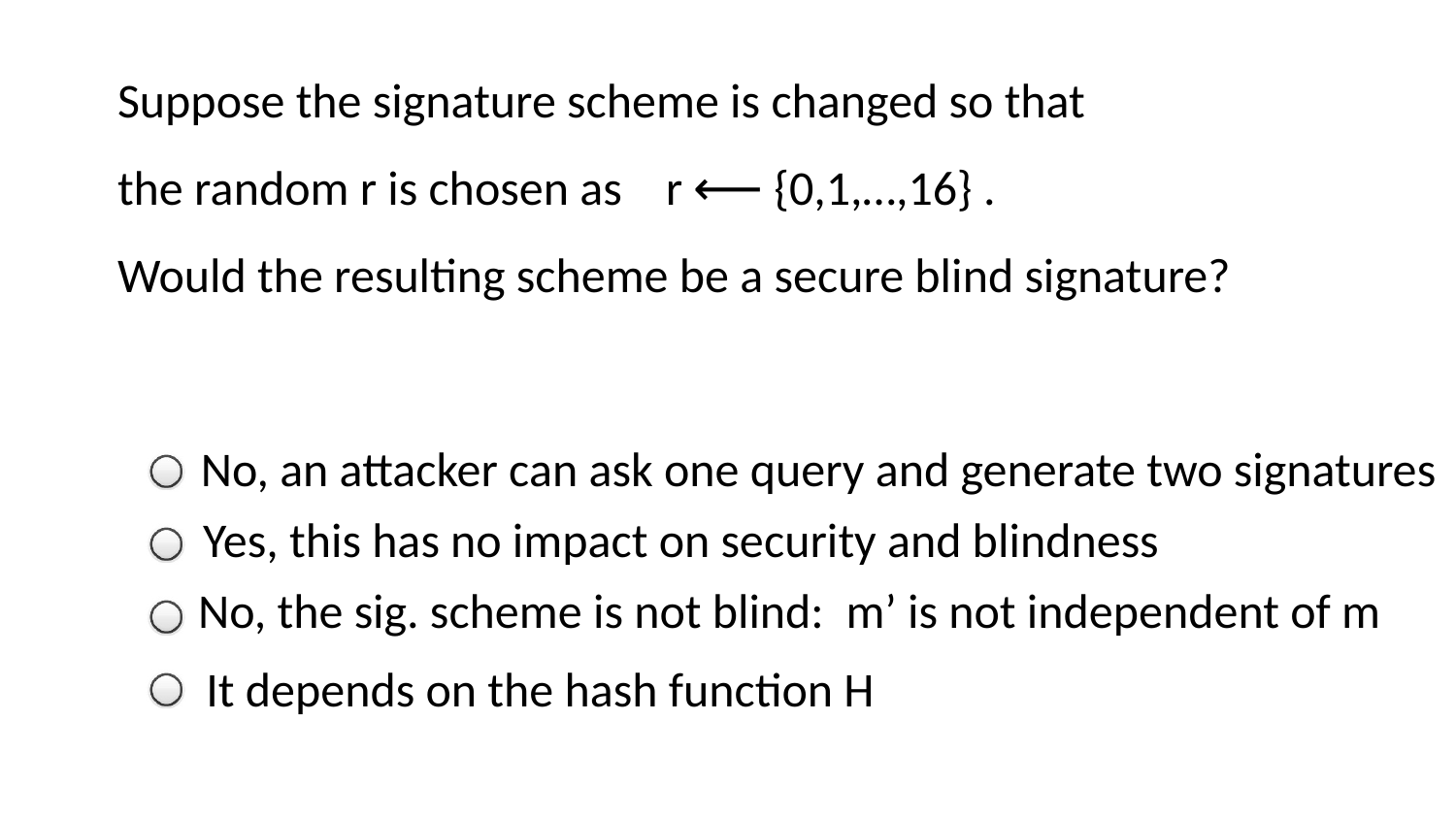

Suppose the signature scheme is changed so that
the random r is chosen as    r ⟵ {0,1,…,16} .
Would the resulting scheme be a secure blind signature?
No, an attacker can ask one query and generate two signatures
Yes, this has no impact on security and blindness
No, the sig. scheme is not blind:  m’ is not independent of m
It depends on the hash function H